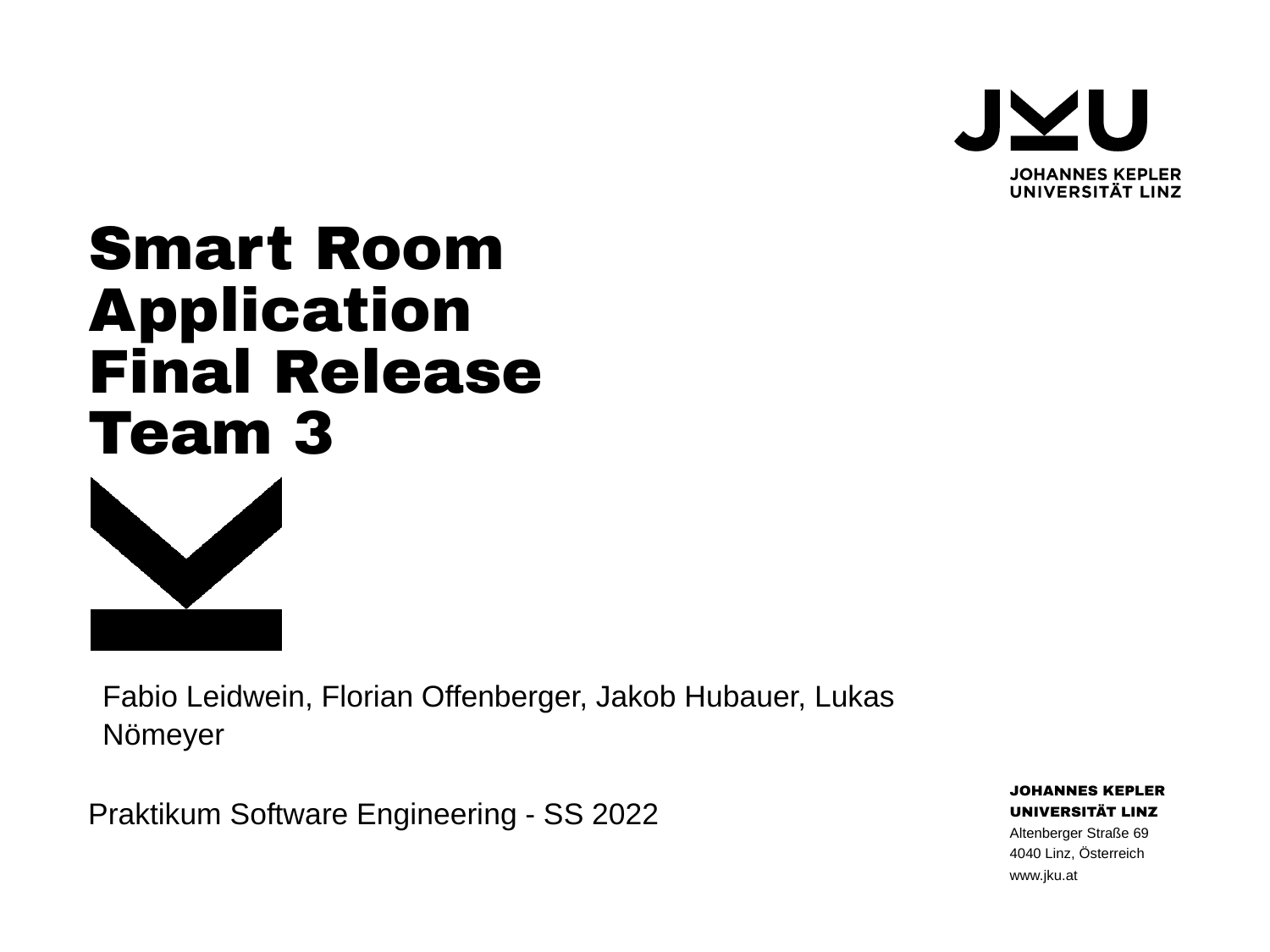

# Smart Room Application
Final Release
Team 3
Fabio Leidwein, Florian Offenberger, Jakob Hubauer, Lukas Nömeyer
Praktikum Software Engineering - SS 2022